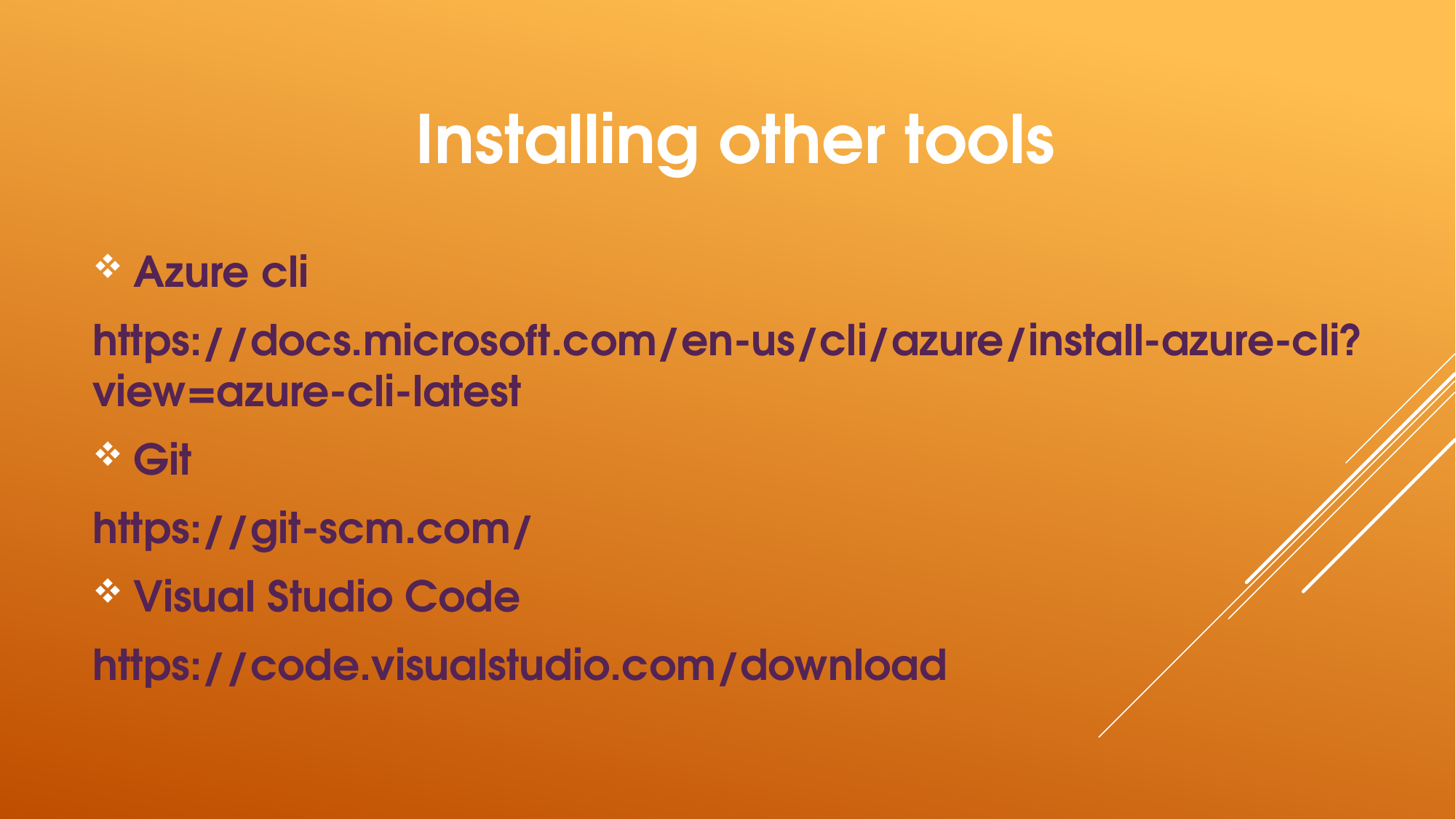

# Installing other tools
Azure cli
https://docs.microsoft.com/en-us/cli/azure/install-azure-cli?view=azure-cli-latest
Git
https://git-scm.com/
Visual Studio Code
https://code.visualstudio.com/download